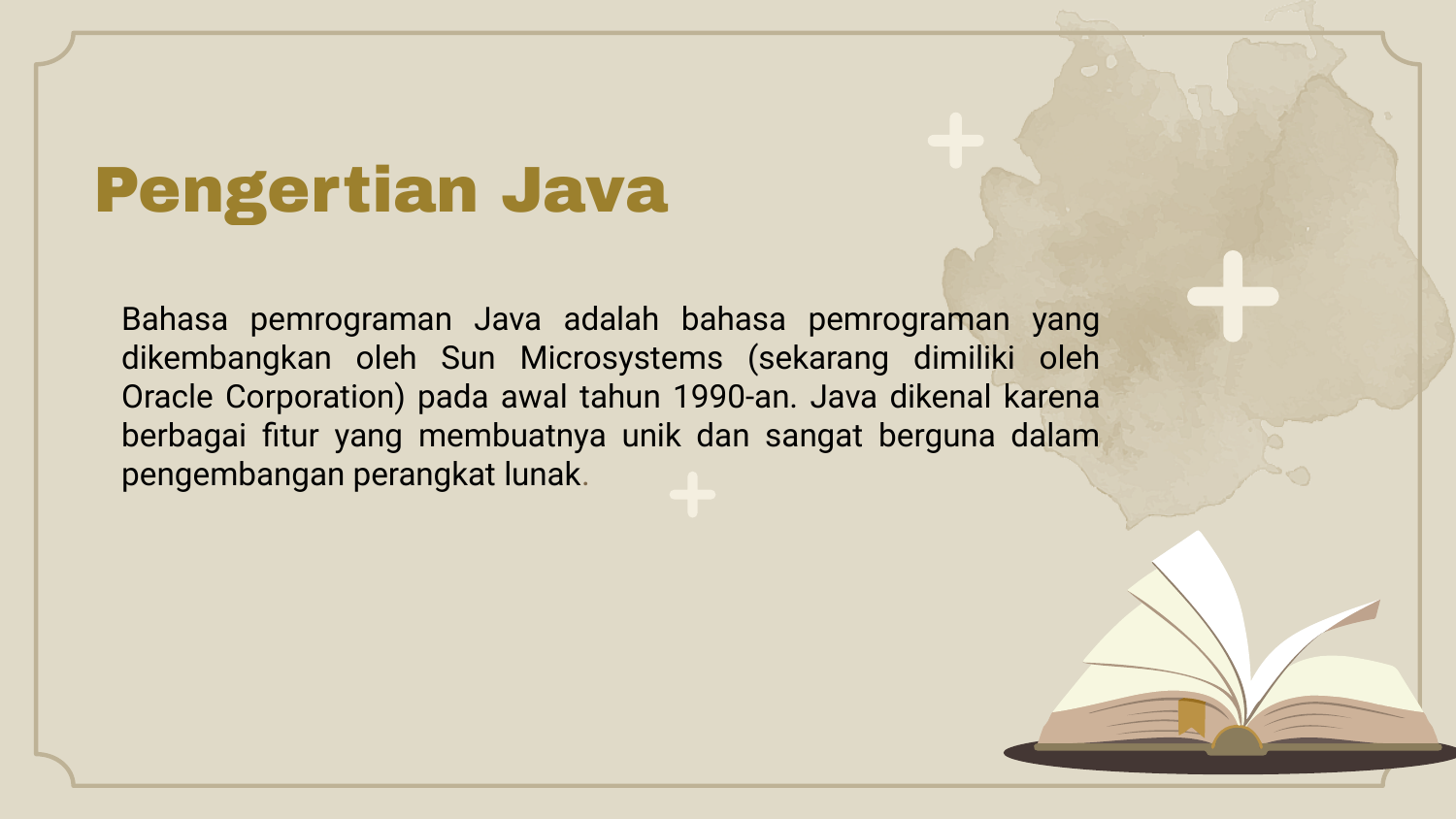

Pengertian Java

Bahasa pemrograman Java adalah bahasa pemrograman yang dikembangkan oleh Sun Microsystems (sekarang dimiliki oleh Oracle Corporation) pada awal tahun 1990-an. Java dikenal karena berbagai fitur yang membuatnya unik dan sangat berguna dalam pengembangan perangkat lunak.